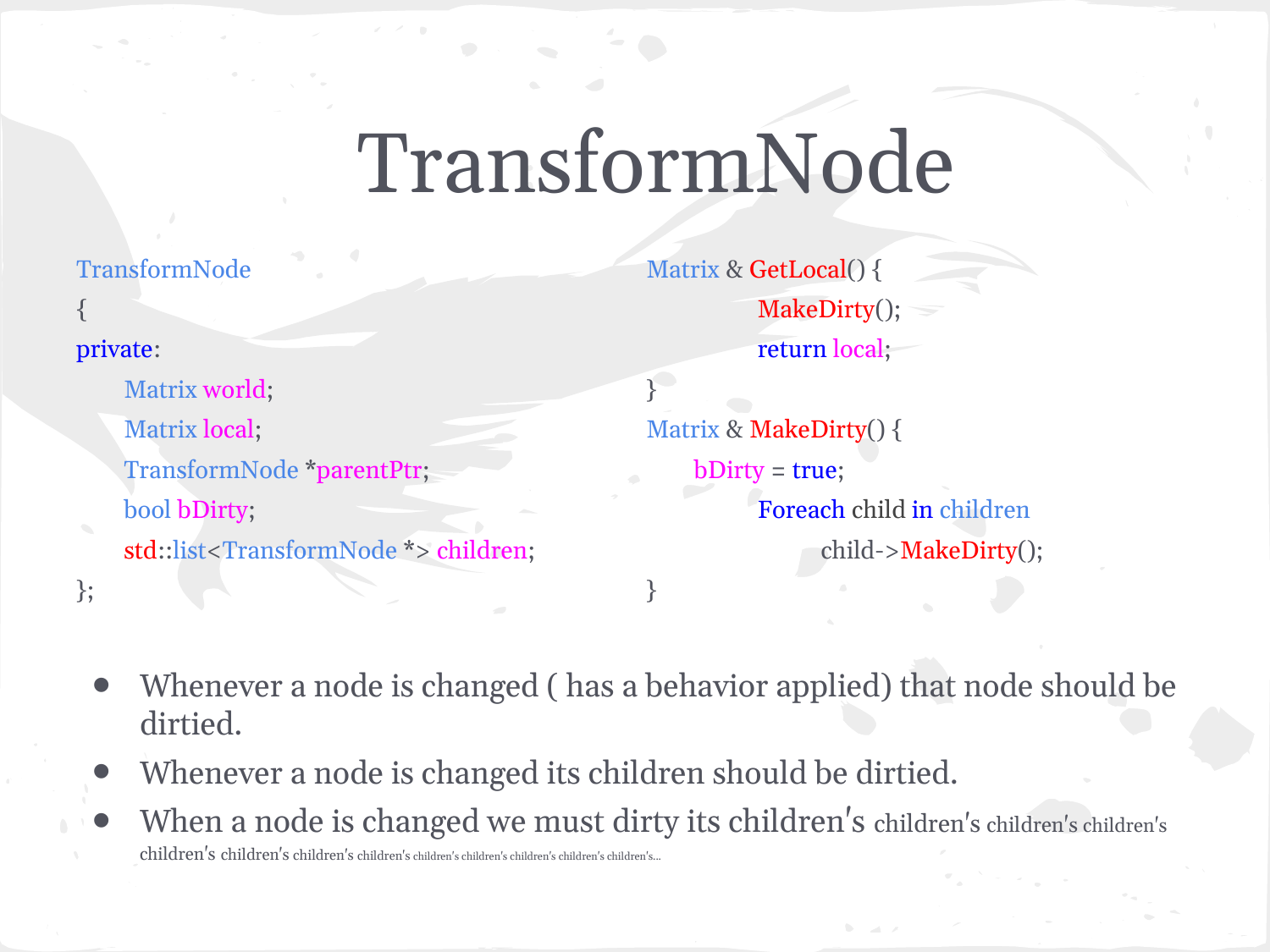

# TransformNode
TransformNode
{
private:
	Matrix world;
	Matrix local;
	TransformNode *parentPtr;
	bool bDirty;
	std::list<TransformNode *> children;
};
Matrix & GetLocal() {
MakeDirty();
return local;
}
Matrix & MakeDirty() {
	bDirty = true;
Foreach child in children
	child->MakeDirty();
}
Whenever a node is changed ( has a behavior applied) that node should be dirtied.
Whenever a node is changed its children should be dirtied.
When a node is changed we must dirty its children's children's children's children's children's children's children's children's children's children's children's children's children's...